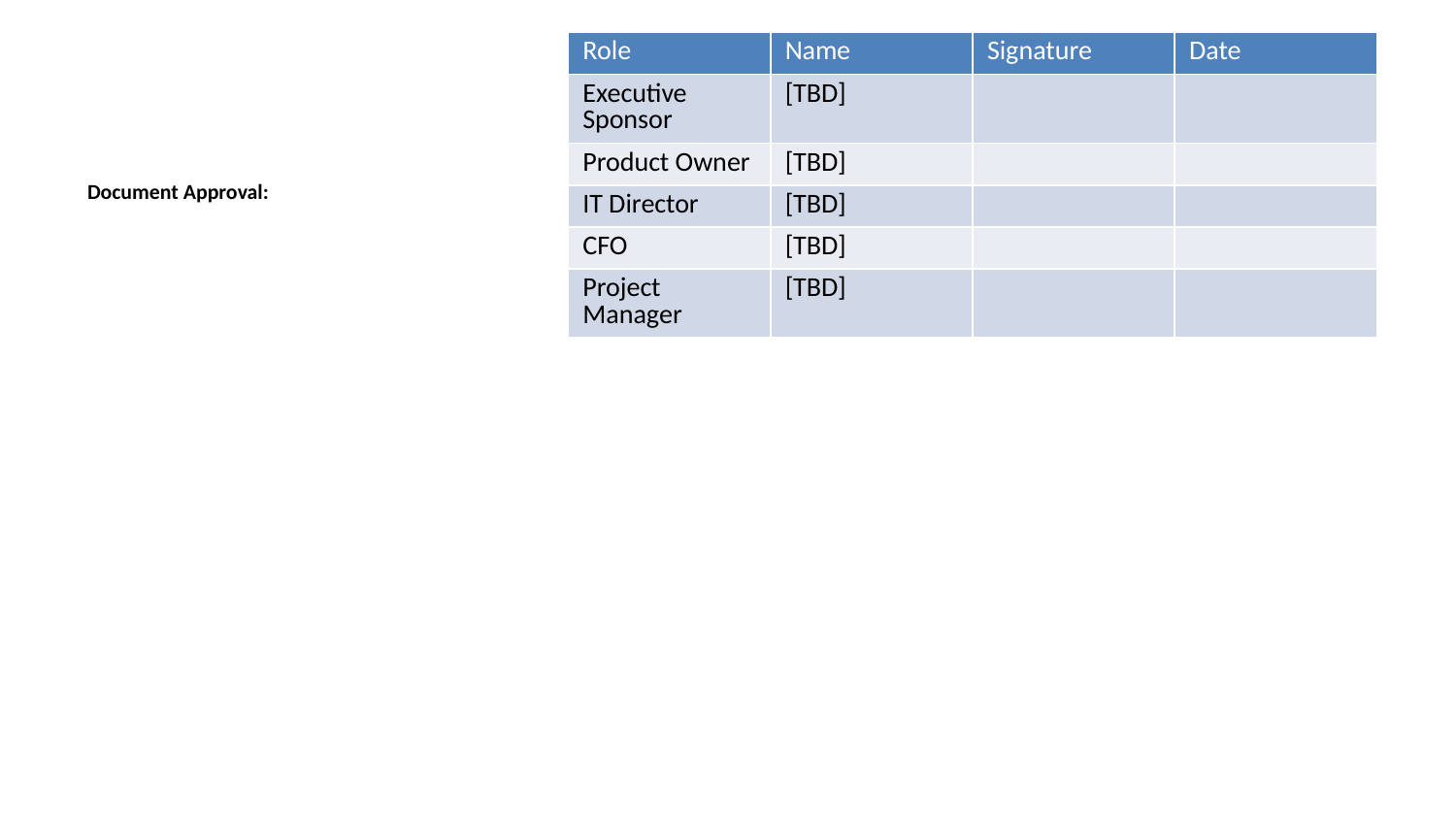

| Role | Name | Signature | Date |
| --- | --- | --- | --- |
| Executive Sponsor | [TBD] |  |  |
| Product Owner | [TBD] |  |  |
| IT Director | [TBD] |  |  |
| CFO | [TBD] |  |  |
| Project Manager | [TBD] |  |  |
Document Approval: